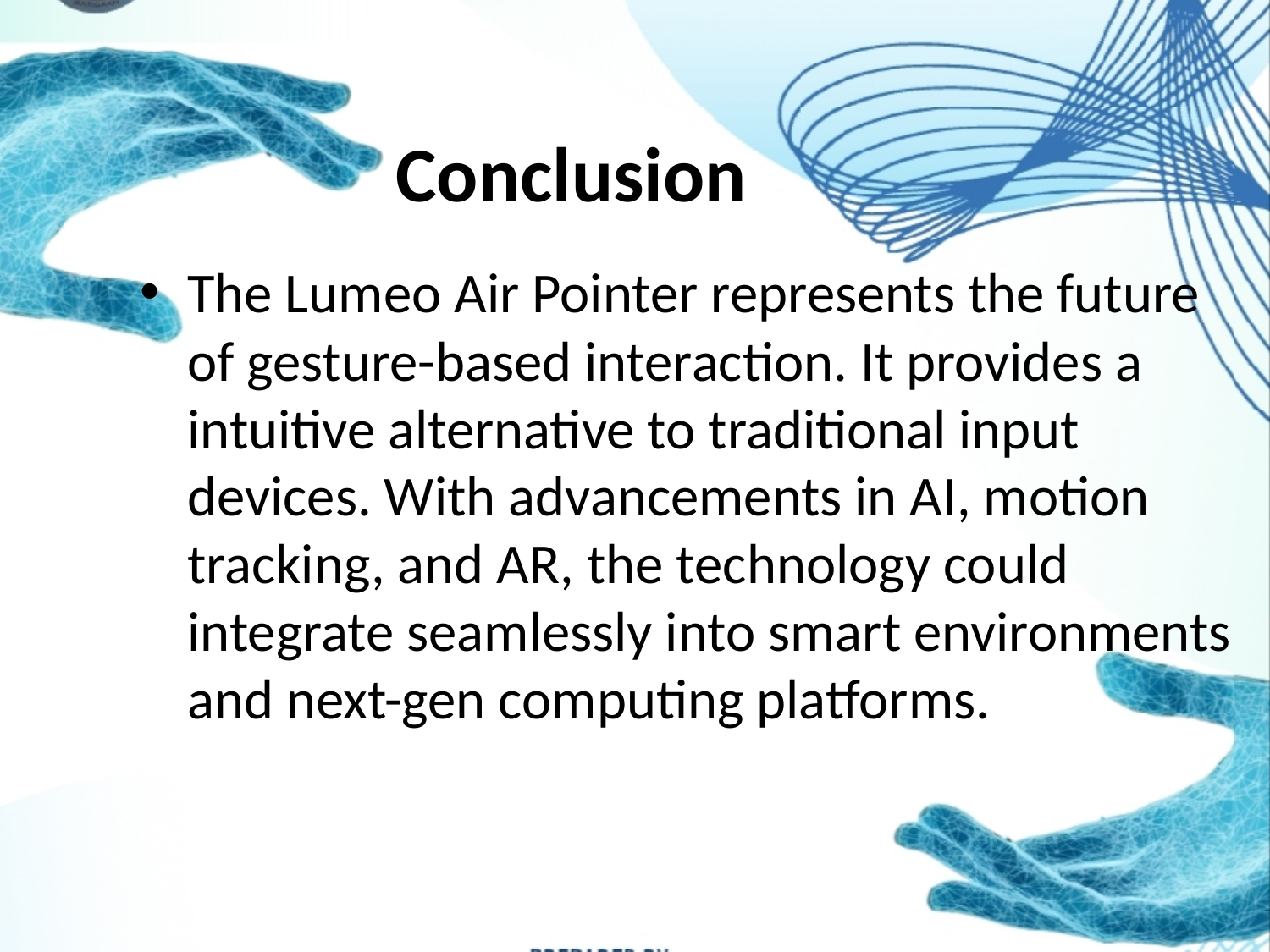

# Conclusion
The Lumeo Air Pointer represents the future of gesture-based interaction. It provides a intuitive alternative to traditional input devices. With advancements in AI, motion tracking, and AR, the technology could integrate seamlessly into smart environments and next-gen computing platforms.